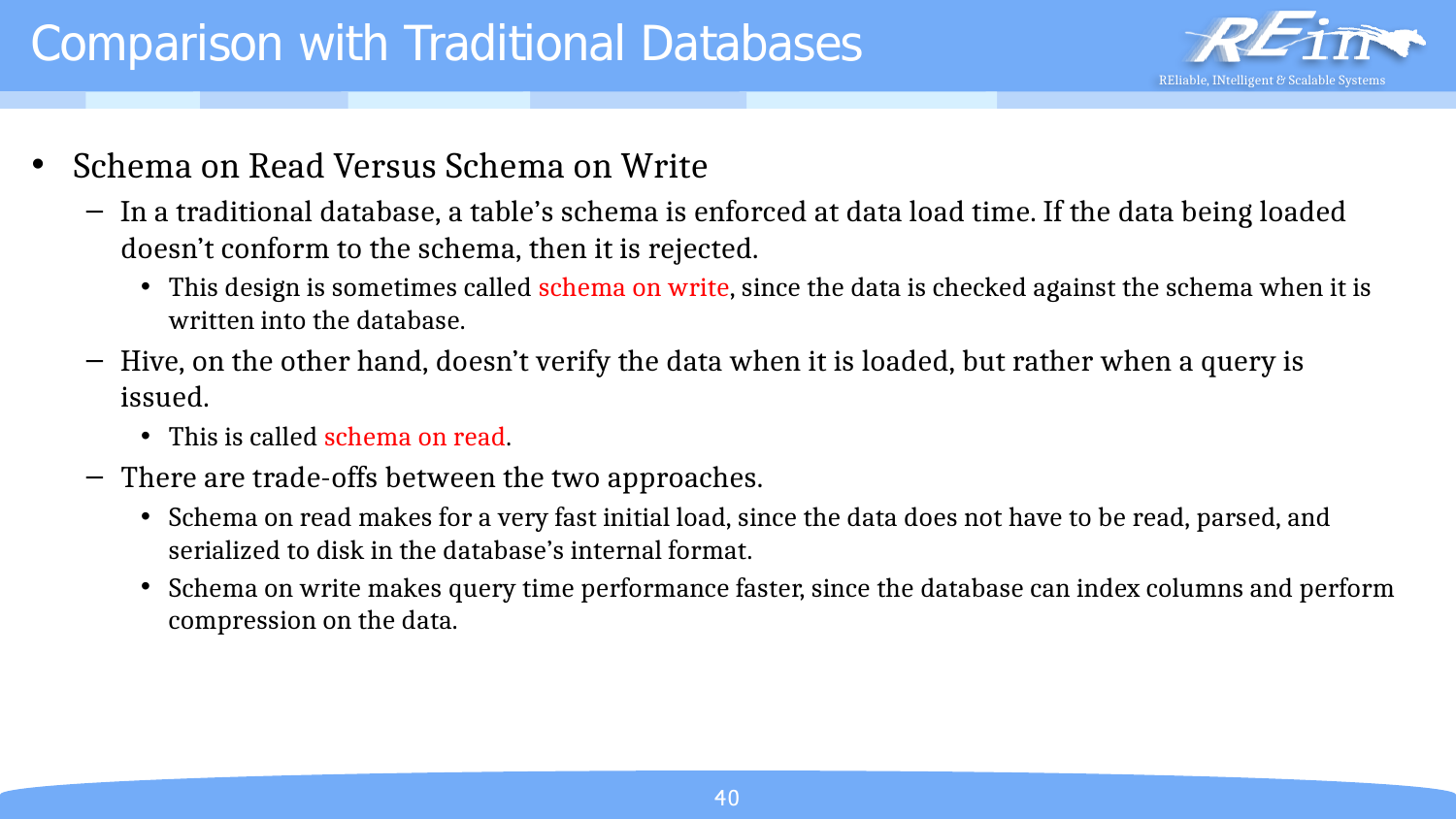

# Comparison with Traditional Databases
Schema on Read Versus Schema on Write
In a traditional database, a table’s schema is enforced at data load time. If the data being loaded doesn’t conform to the schema, then it is rejected.
This design is sometimes called schema on write, since the data is checked against the schema when it is written into the database.
Hive, on the other hand, doesn’t verify the data when it is loaded, but rather when a query is issued.
This is called schema on read.
There are trade-offs between the two approaches.
Schema on read makes for a very fast initial load, since the data does not have to be read, parsed, and serialized to disk in the database’s internal format.
Schema on write makes query time performance faster, since the database can index columns and perform compression on the data.
40